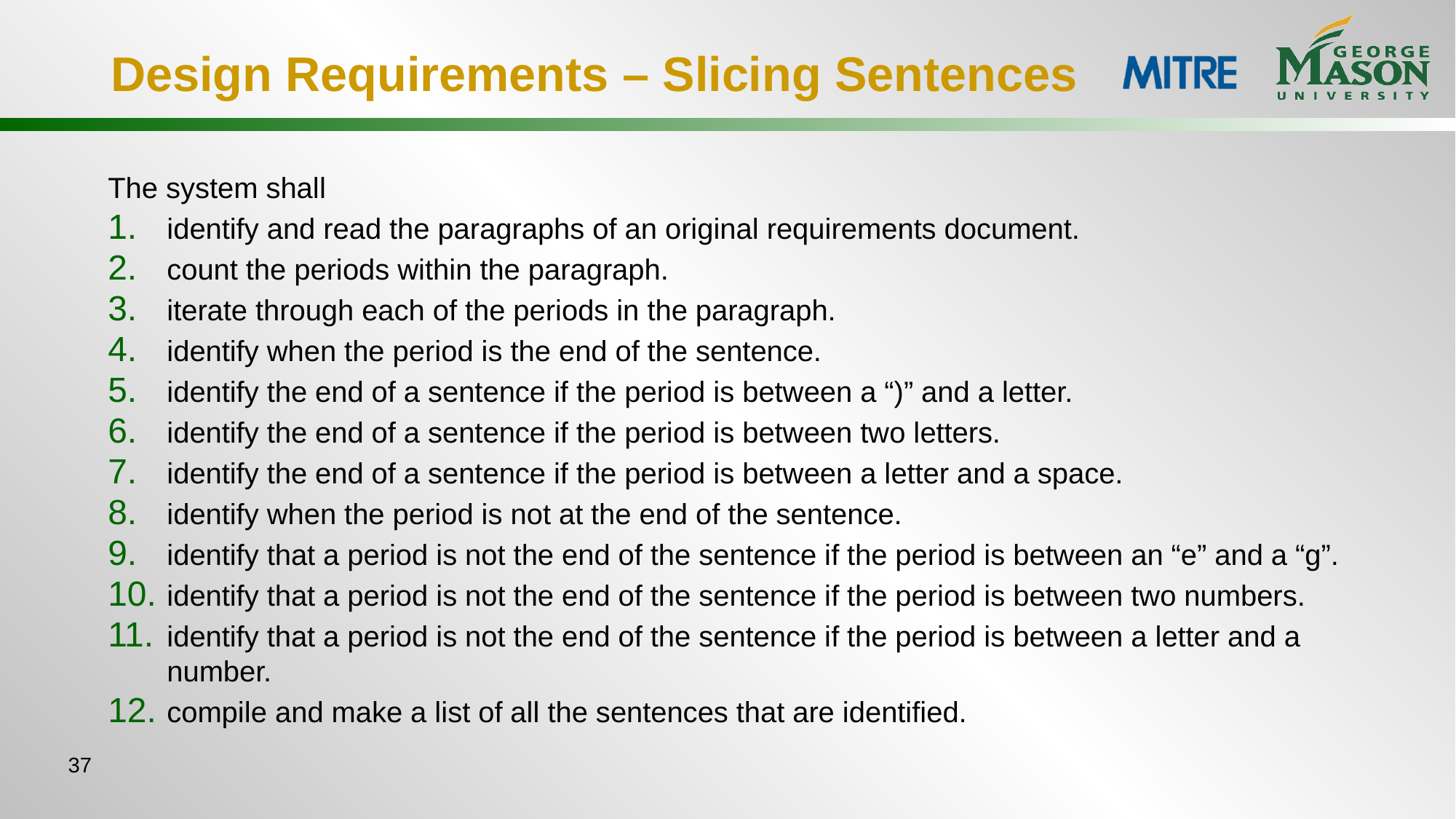

# Design Requirements – Slicing Sentences
The system shall
identify and read the paragraphs of an original requirements document.
count the periods within the paragraph.
iterate through each of the periods in the paragraph.
identify when the period is the end of the sentence.
identify the end of a sentence if the period is between a “)” and a letter.
identify the end of a sentence if the period is between two letters.
identify the end of a sentence if the period is between a letter and a space.
identify when the period is not at the end of the sentence.
identify that a period is not the end of the sentence if the period is between an “e” and a “g”.
identify that a period is not the end of the sentence if the period is between two numbers.
identify that a period is not the end of the sentence if the period is between a letter and a number.
compile and make a list of all the sentences that are identified.

37